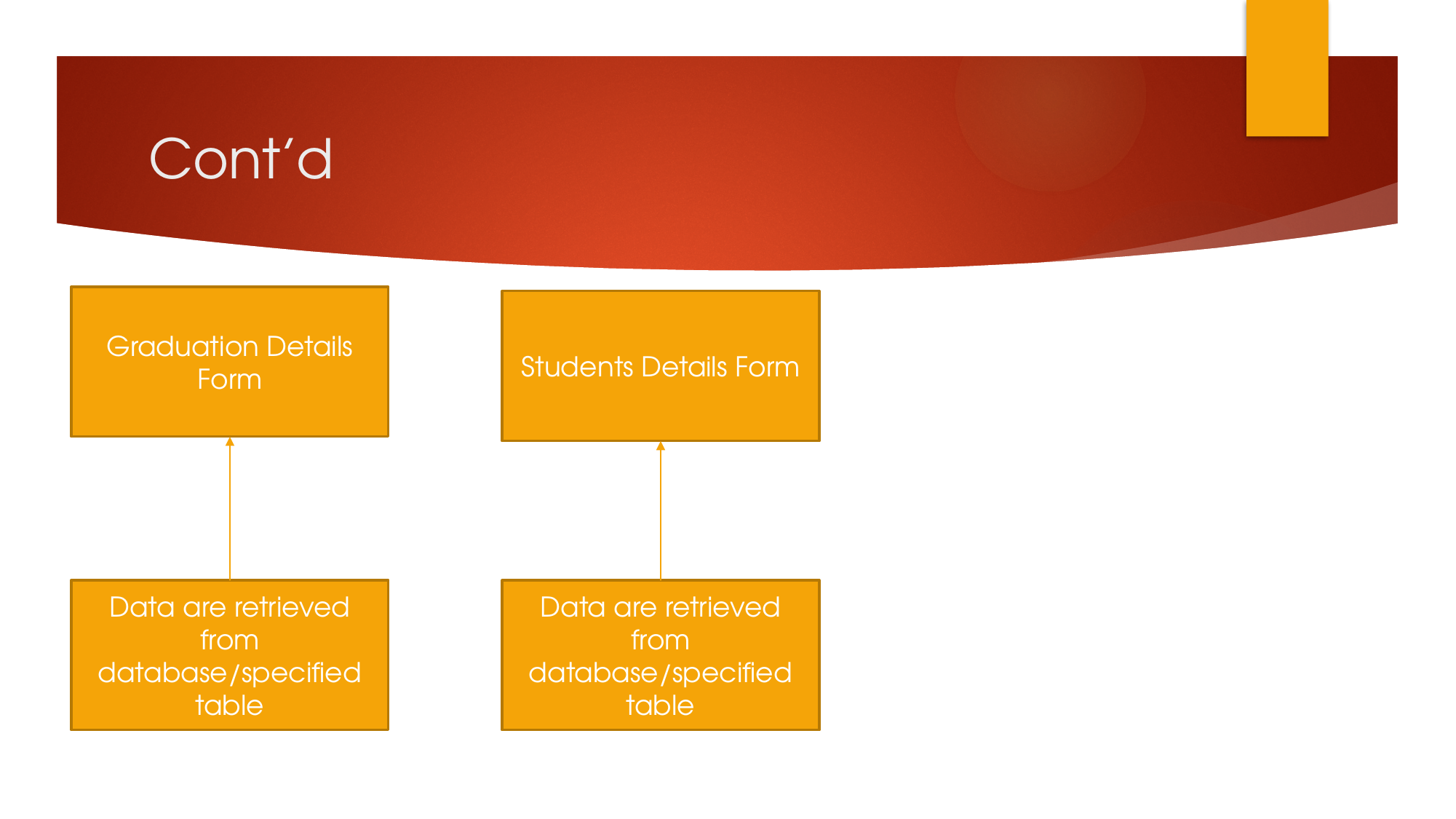

# Cont’d
Graduation Details Form
Students Details Form
Data are retrieved from database/specified table
Data are retrieved from database/specified table